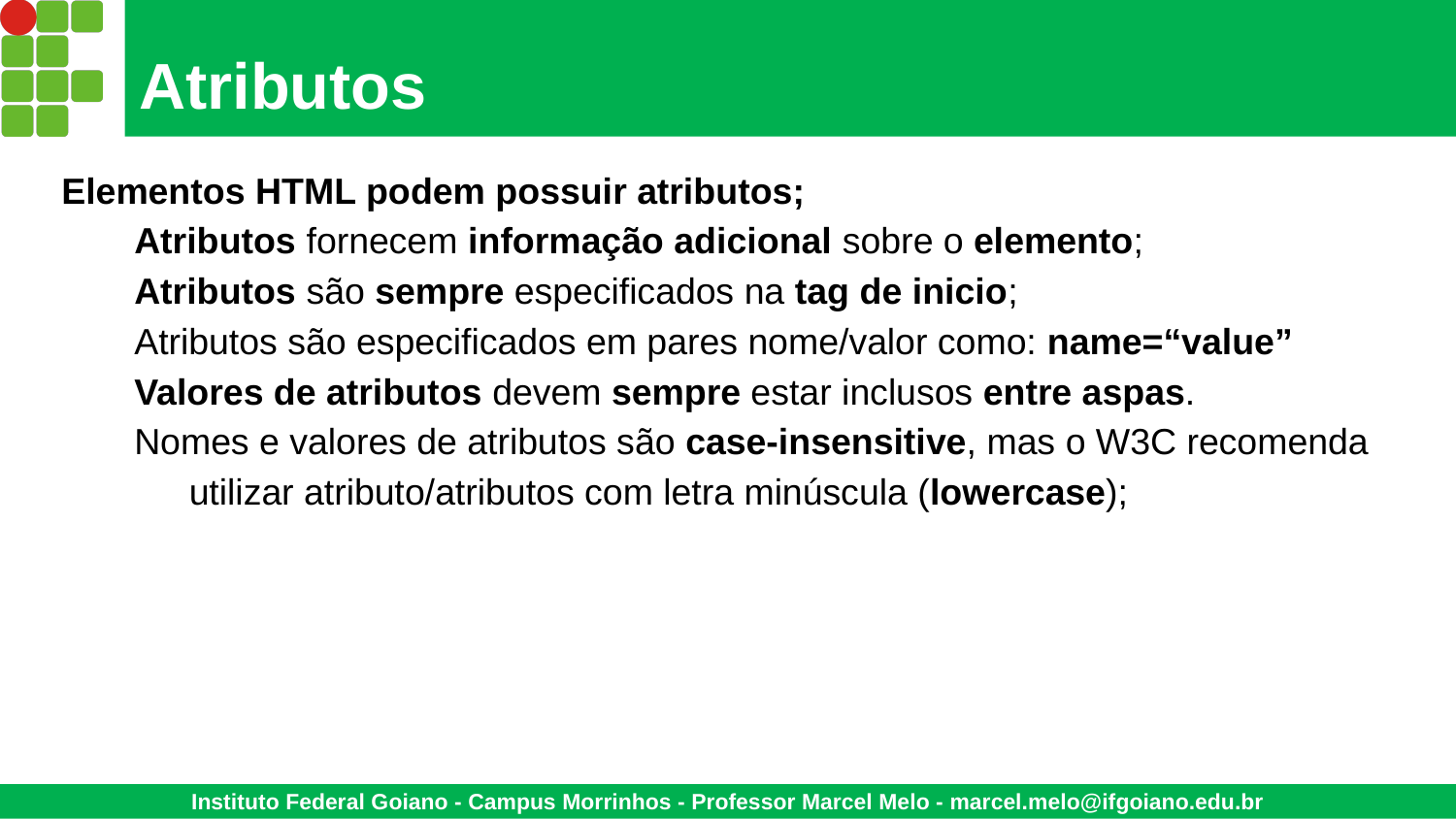

# Atributos
Elementos HTML podem possuir atributos;
Atributos fornecem informação adicional sobre o elemento;
Atributos são sempre especificados na tag de inicio;
Atributos são especificados em pares nome/valor como: name=“value”
Valores de atributos devem sempre estar inclusos entre aspas.
Nomes e valores de atributos são case-insensitive, mas o W3C recomenda utilizar atributo/atributos com letra minúscula (lowercase);